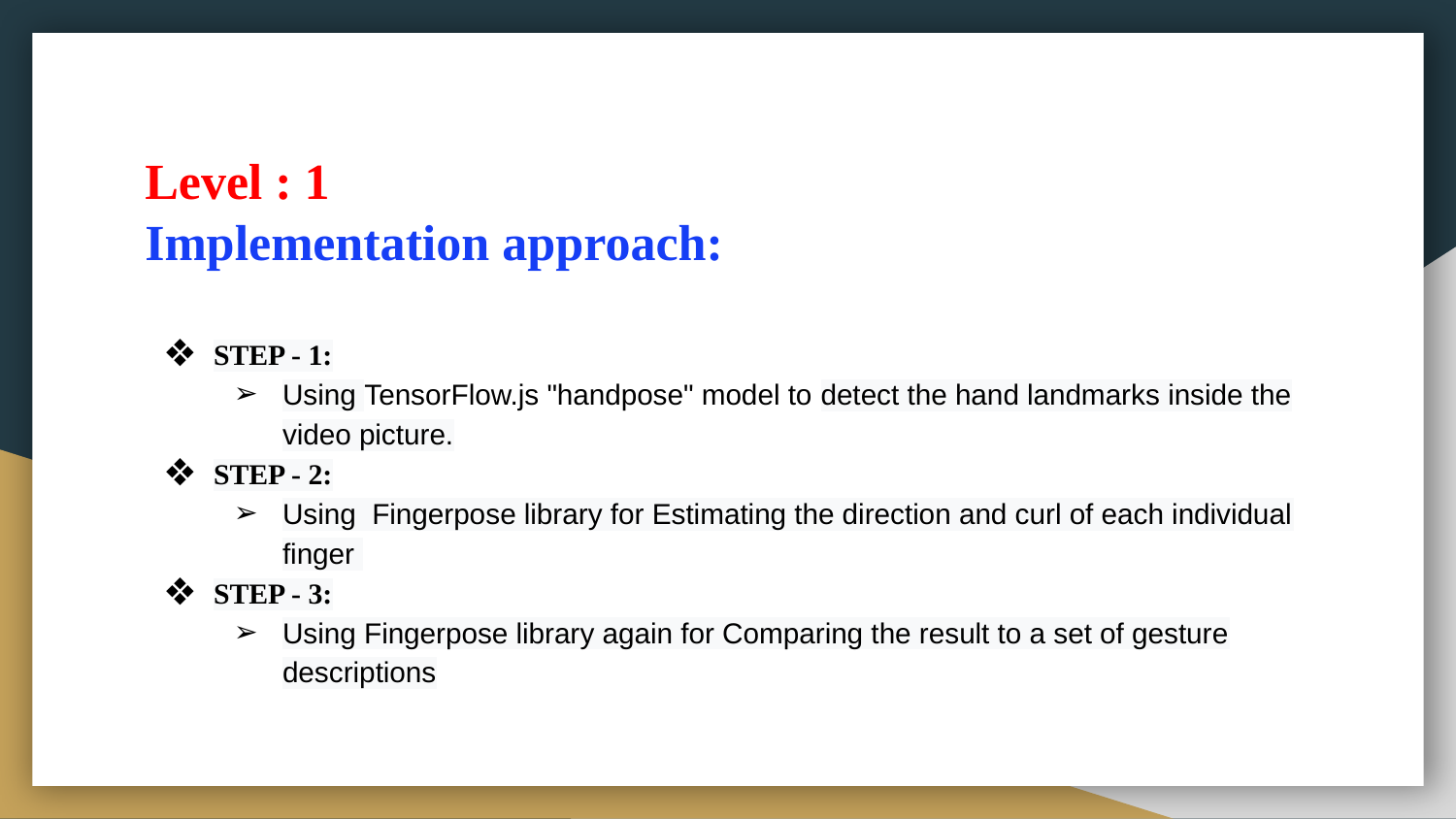

# Level : 1
Implementation approach:
STEP - 1:
Using TensorFlow.js "handpose" model to detect the hand landmarks inside the video picture.
STEP - 2:
Using  Fingerpose library for Estimating the direction and curl of each individual finger
STEP - 3:
Using Fingerpose library again for Comparing the result to a set of gesture descriptions